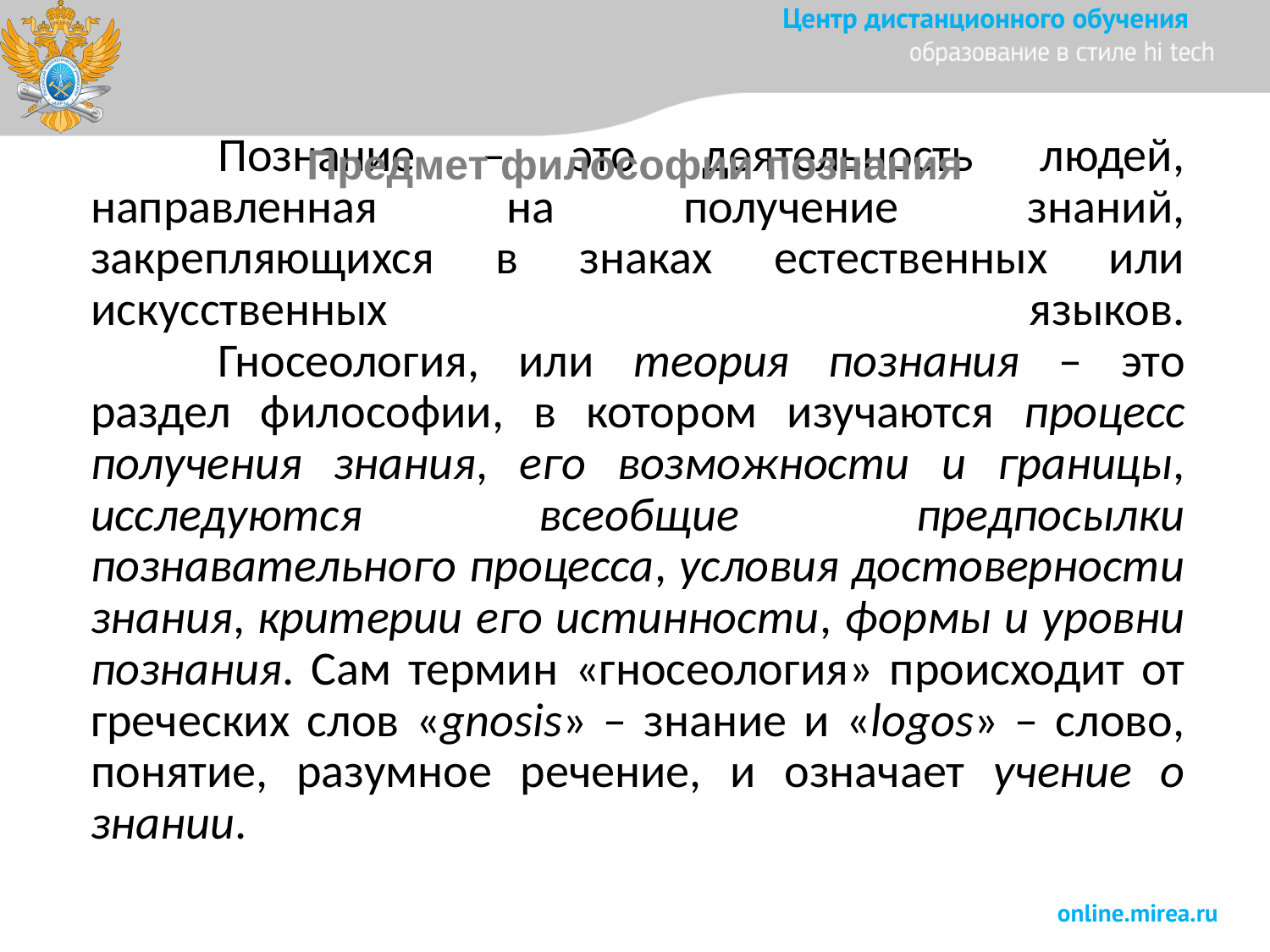

Предмет философии познания

# Познание – это деятельность людей, направленная на получение знаний, закрепляющихся в знаках естественных или искусственных языков. Гносеология, или теория познания – это раздел философии, в котором изучаются процесс получения знания, его возможности и границы, исследуются всеобщие предпосылки познавательного процесса, условия достоверности знания, критерии его истинности, формы и уровни познания. Сам термин «гносеология» происходит от греческих слов «gnosis» – знание и «logos» – слово, понятие, разумное речение, и означает учение о знании.